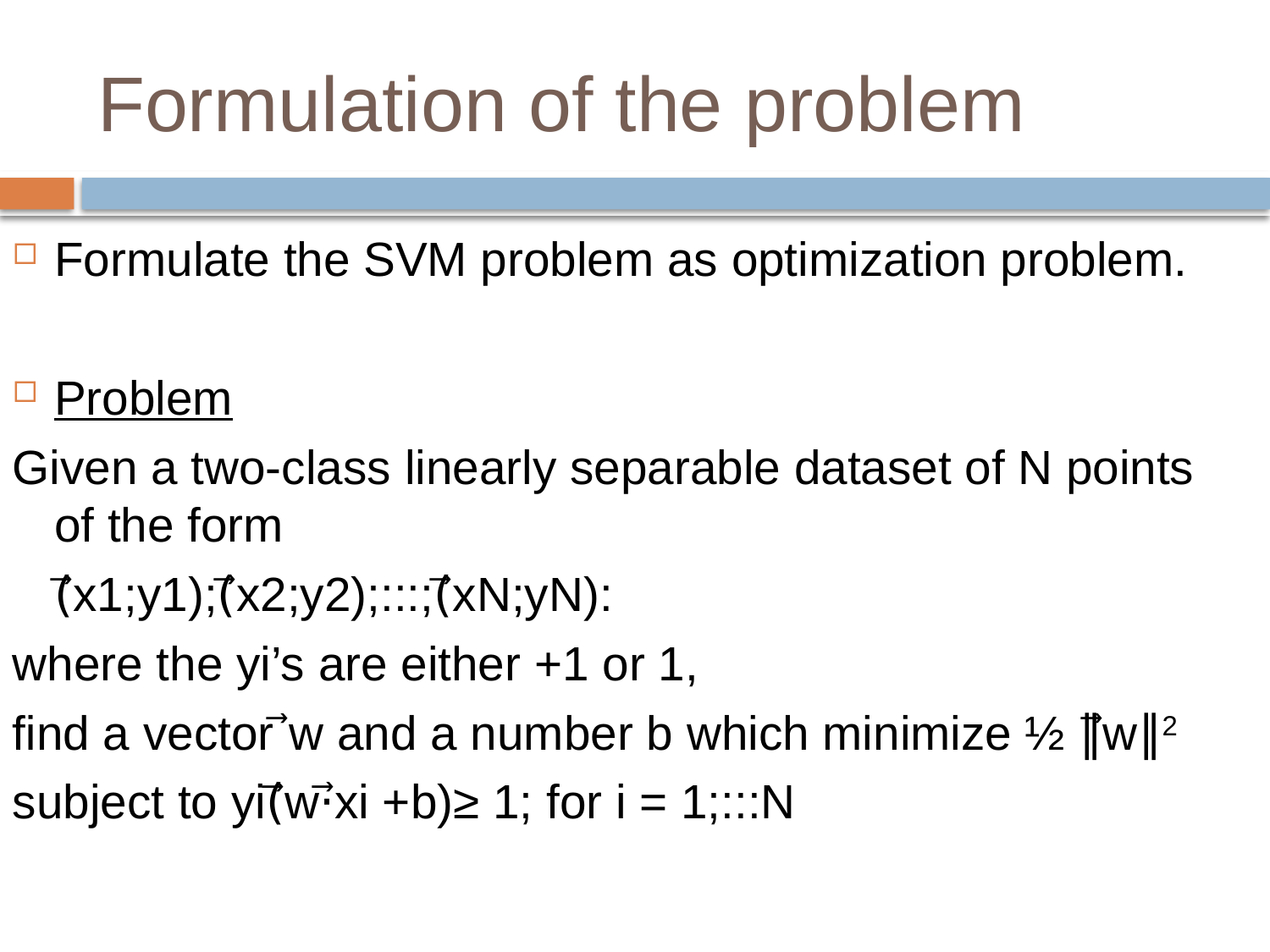

# Formulation of the problem
Formulate the SVM problem as optimization problem.

Problem
Given a two-class linearly separable dataset of N points of the form
				(⃗x1;y1);(⃗x2;y2);:::;(⃗xN;yN):
where the yi’s are either +1 or 1,
ﬁnd a vector ⃗w and a number b which minimize ½ ∥⃗w∥2
subject to yi(⃗w⋅⃗xi +b)≥ 1; for i = 1;:::N